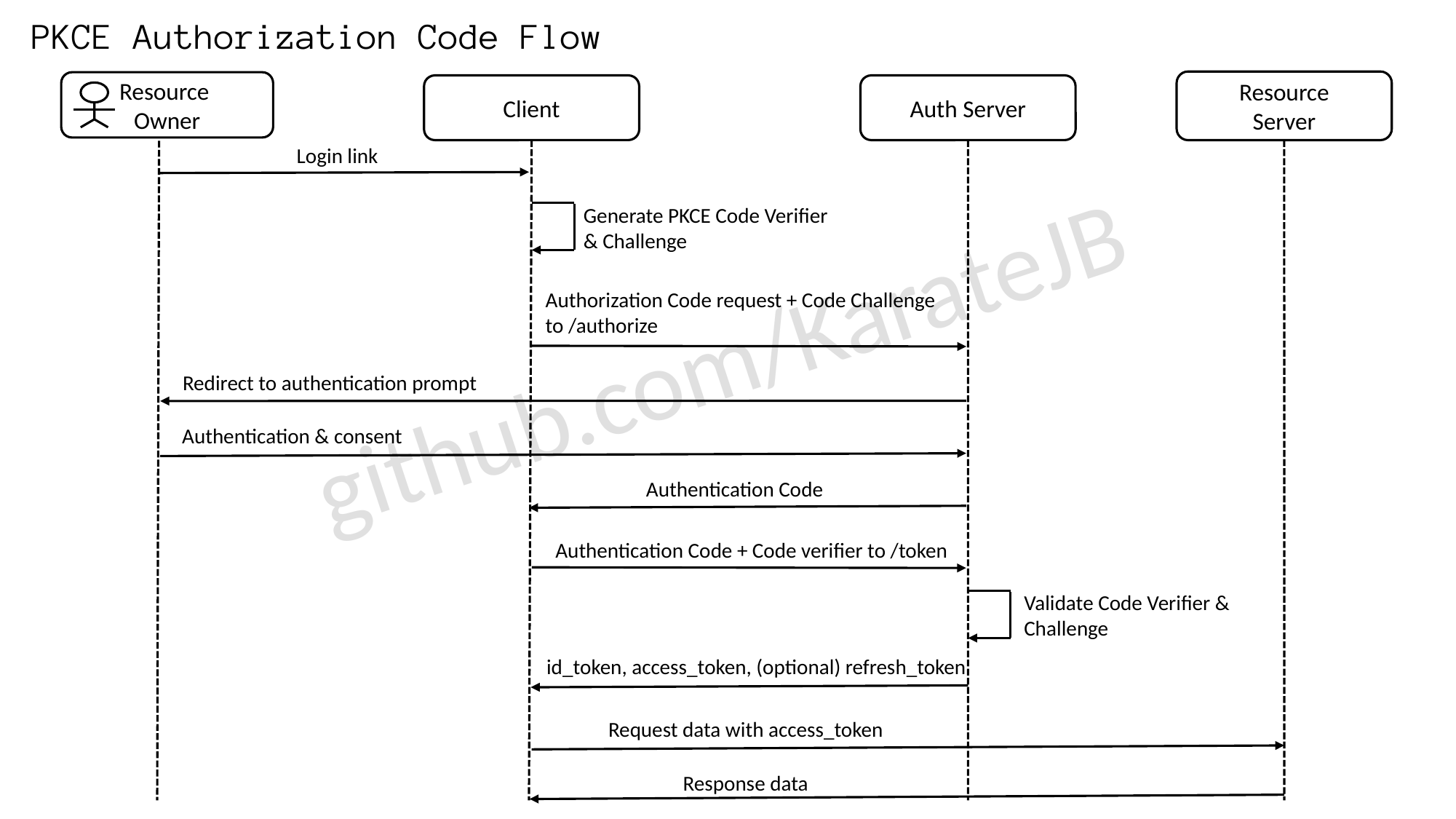

# PKCE Authorization Code Flow
Resource
Server
Resource
Owner
Client
Auth Server

Login link
Generate PKCE Code Verifier
& Challenge
Authorization Code request + Code Challenge
to /authorize
github.com/KarateJB
Redirect to authentication prompt
Authentication & consent
Authentication Code
Authentication Code + Code verifier to /token
Validate Code Verifier &
Challenge
id_token, access_token, (optional) refresh_token
Request data with access_token
Response data